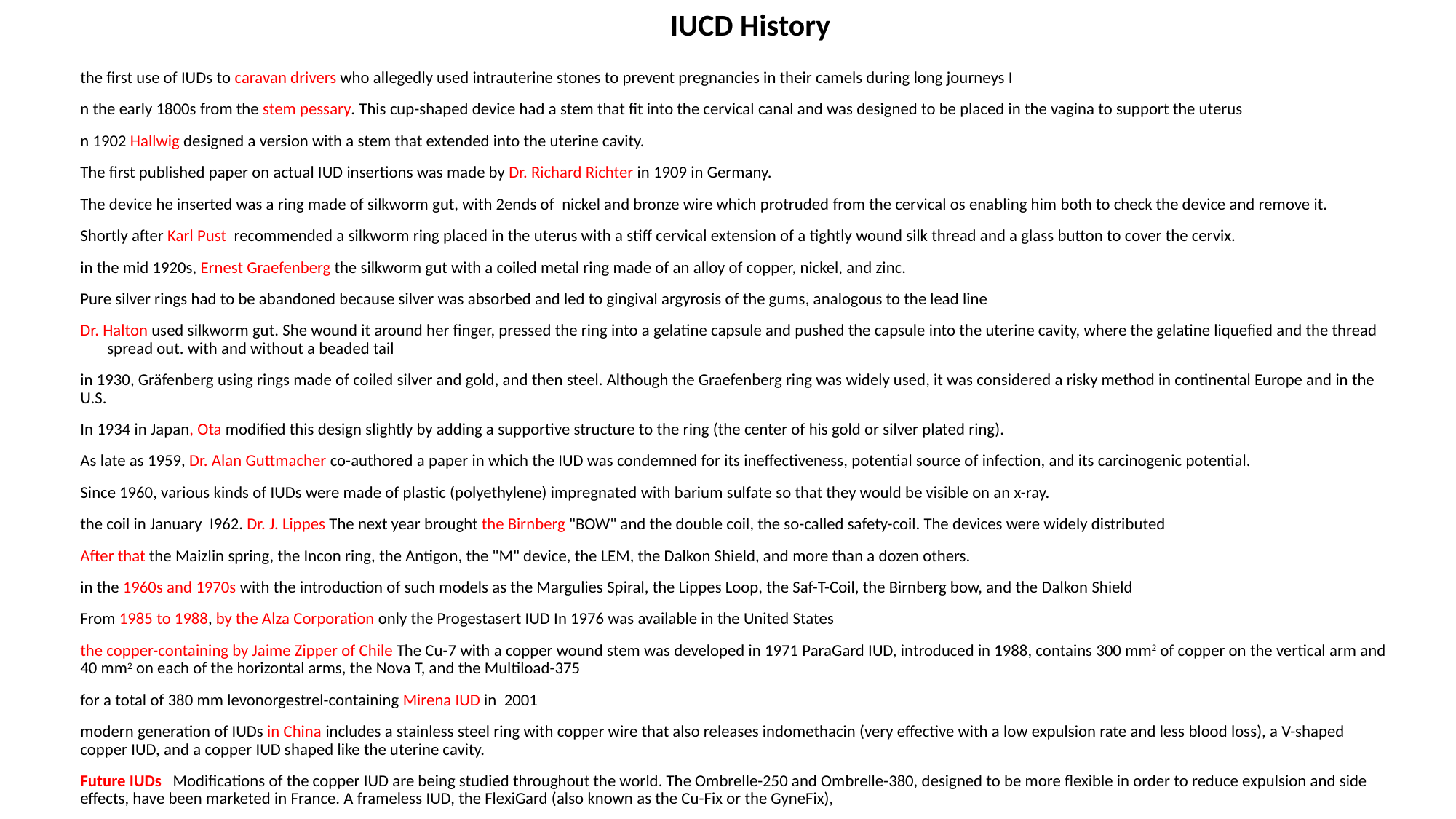

IUCD History
the first use of IUDs to caravan drivers who allegedly used intrauterine stones to prevent pregnancies in their camels during long journeys I
n the early 1800s from the stem pessary. This cup-shaped device had a stem that fit into the cervical canal and was designed to be placed in the vagina to support the uterus
n 1902 Hallwig designed a version with a stem that extended into the uterine cavity.
The first published paper on actual IUD insertions was made by Dr. Richard Richter in 1909 in Germany.
The device he inserted was a ring made of silkworm gut, with 2ends of  nickel and bronze wire which protruded from the cervical os enabling him both to check the device and remove it.
Shortly after Karl Pust  recommended a silkworm ring placed in the uterus with a stiff cervical extension of a tightly wound silk thread and a glass button to cover the cervix.
in the mid 1920s, Ernest Graefenberg the silkworm gut with a coiled metal ring made of an alloy of copper, nickel, and zinc.
Pure silver rings had to be abandoned because silver was absorbed and led to gingival argyrosis of the gums, analogous to the lead line
Dr. Halton used silkworm gut. She wound it around her finger, pressed the ring into a gelatine capsule and pushed the capsule into the uterine cavity, where the gelatine liquefied and the thread spread out. with and without a beaded tail
in 1930, Gräfenberg using rings made of coiled silver and gold, and then steel. Although the Graefenberg ring was widely used, it was considered a risky method in continental Europe and in the U.S.
In 1934 in Japan, Ota modified this design slightly by adding a supportive structure to the ring (the center of his gold or silver plated ring).
As late as 1959, Dr. Alan Guttmacher co-authored a paper in which the IUD was condemned for its ineffectiveness, potential source of infection, and its carcinogenic potential.
Since 1960, various kinds of IUDs were made of plastic (polyethylene) impregnated with barium sulfate so that they would be visible on an x-ray.
the coil in January  I962. Dr. J. Lippes The next year brought the Birnberg "BOW" and the double coil, the so-called safety-coil. The devices were widely distributed
After that the Maizlin spring, the Incon ring, the Antigon, the "M" device, the LEM, the Dalkon Shield, and more than a dozen others.
in the 1960s and 1970s with the introduction of such models as the Margulies Spiral, the Lippes Loop, the Saf-T-Coil, the Birnberg bow, and the Dalkon Shield
From 1985 to 1988, by the Alza Corporation only the Progestasert IUD In 1976 was available in the United States
the copper-containing by Jaime Zipper of Chile The Cu-7 with a copper wound stem was developed in 1971 ParaGard IUD, introduced in 1988, contains 300 mm2 of copper on the vertical arm and 40 mm2 on each of the horizontal arms, the Nova T, and the Multiload-375
for a total of 380 mm levonorgestrel-containing Mirena IUD in  2001
modern generation of IUDs in China includes a stainless steel ring with copper wire that also releases indomethacin (very effective with a low expulsion rate and less blood loss), a V-shaped copper IUD, and a copper IUD shaped like the uterine cavity.
Future IUDs   Modifications of the copper IUD are being studied throughout the world. The Ombrelle-250 and Ombrelle-380, designed to be more flexible in order to reduce expulsion and side effects, have been marketed in France. A frameless IUD, the FlexiGard (also known as the Cu-Fix or the GyneFix),